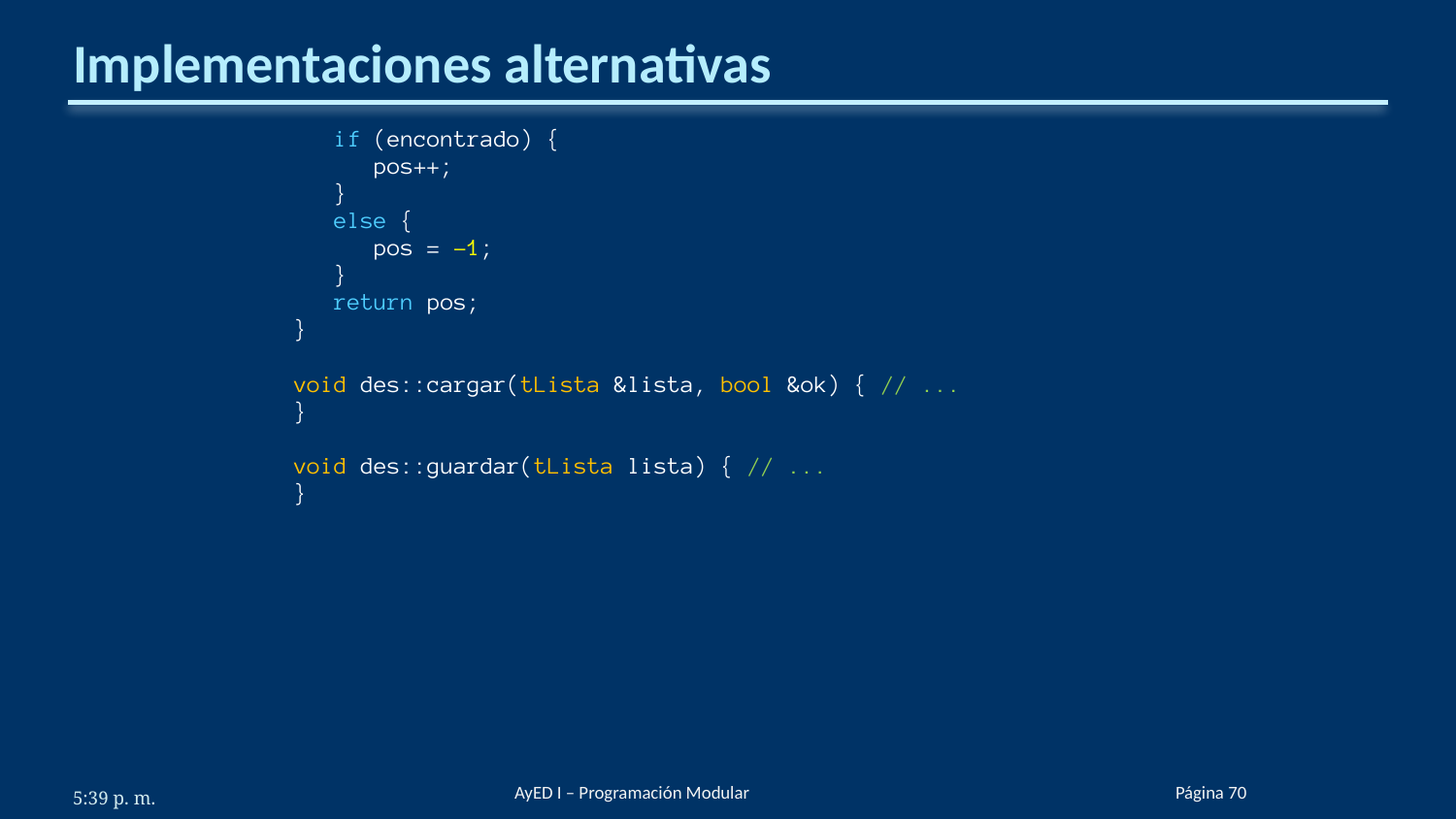

# Implementaciones alternativas
   if (encontrado) {
      pos++;
   }
   else {
      pos = -1;
   }
   return pos;
}

void des::cargar(tLista &lista, bool &ok) { // ...
}

void des::guardar(tLista lista) { // ...
}

AyED I – Programación Modular
Página 70
5:39 p. m.